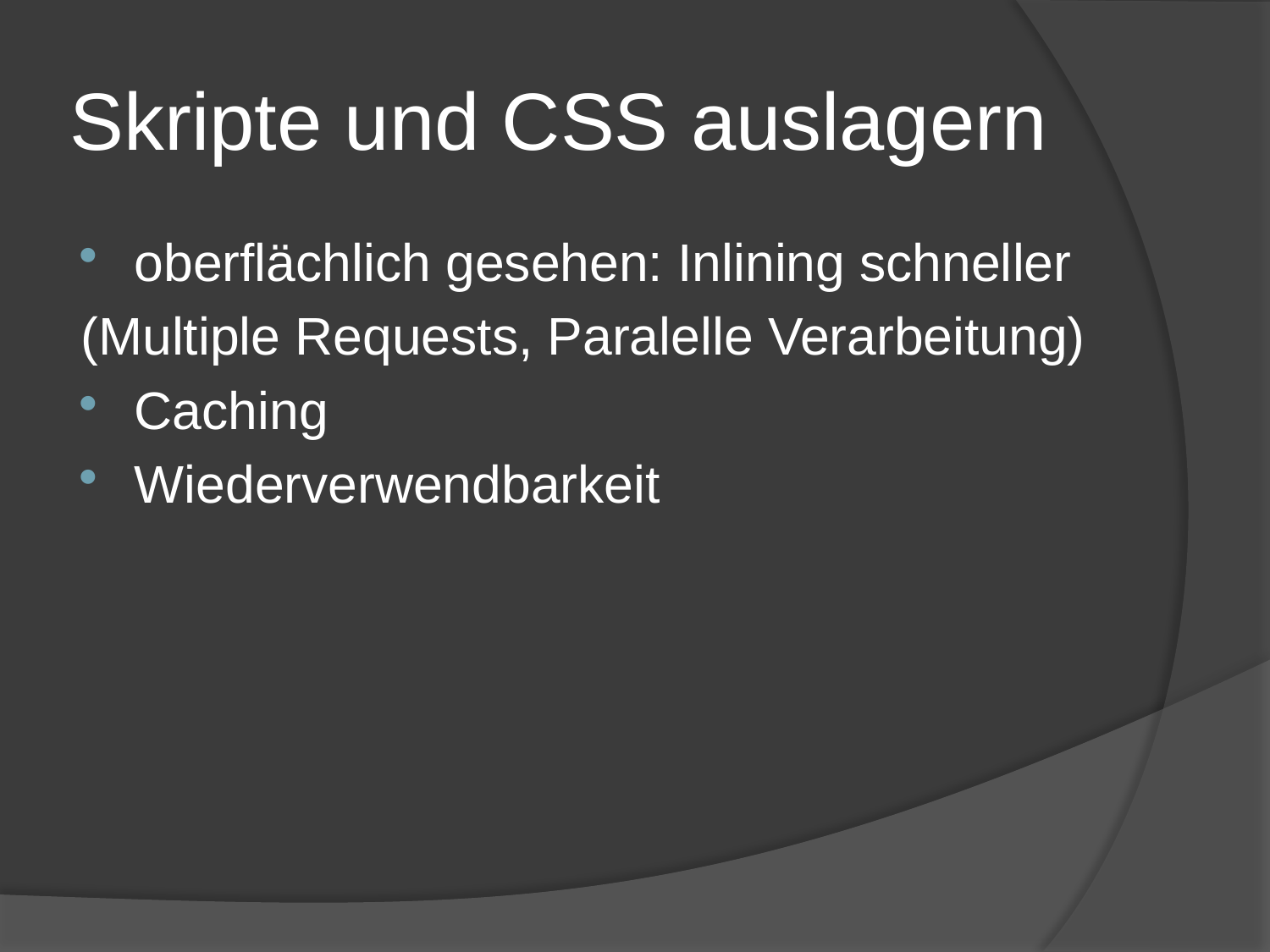

# Skripte und CSS auslagern
oberflächlich gesehen: Inlining schneller
(Multiple Requests, Paralelle Verarbeitung)
Caching
Wiederverwendbarkeit